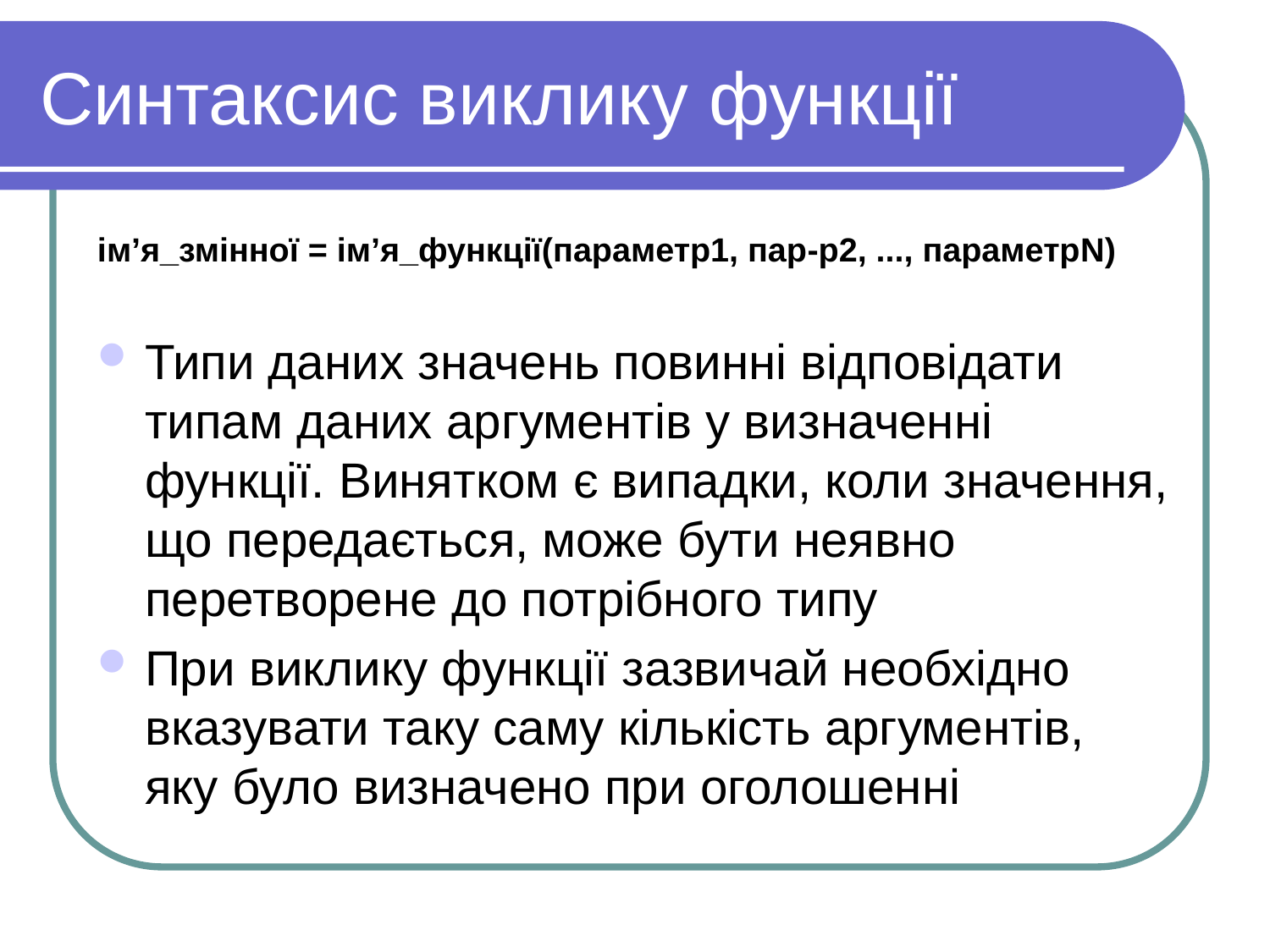

# Синтаксис виклику функції
ім’я_змінної = ім’я_функції(параметр1, пар-р2, ..., параметрN)

Типи даних значень повинні відповідати типам даних аргументів у визначенні функції. Винятком є випадки, коли значення, що передається, може бути неявно перетворене до потрібного типу
При виклику функції зазвичай необхідно вказувати таку саму кількість аргументів, яку було визначено при оголошенні